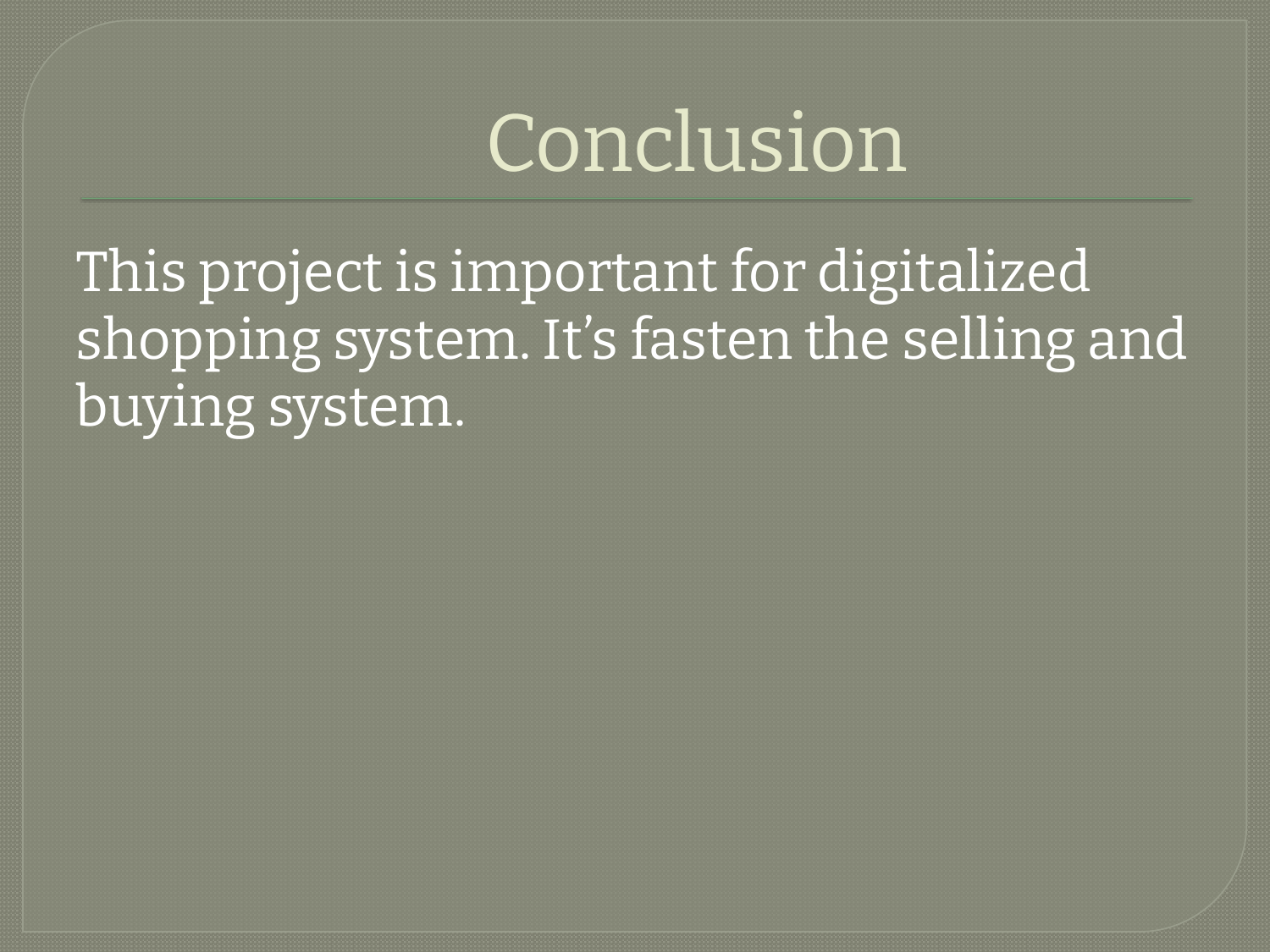

# Conclusion
This project is important for digitalized shopping system. It’s fasten the selling and buying system.